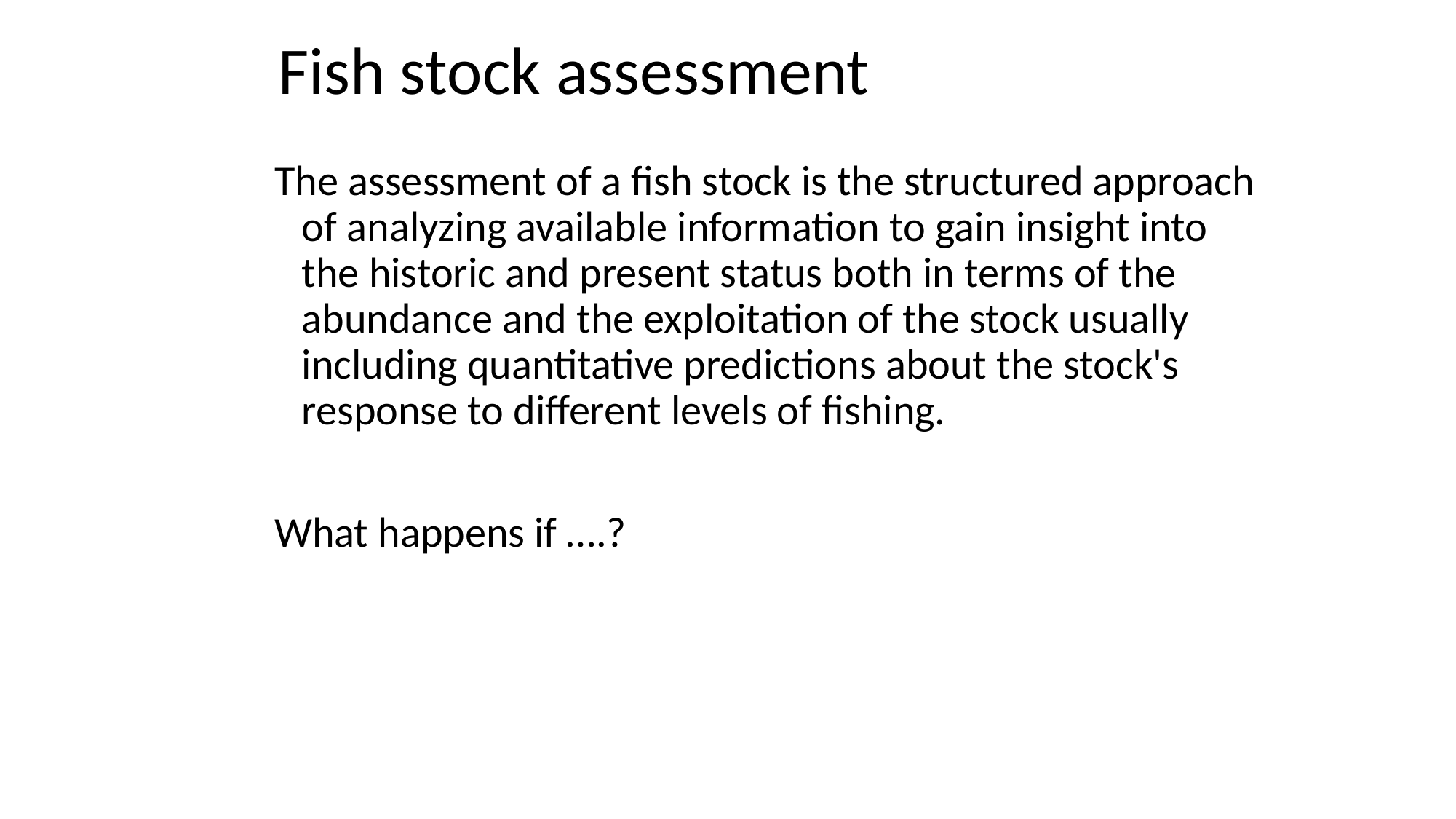

# Fish stock assessment
The assessment of a fish stock is the structured approach of analyzing available information to gain insight into the historic and present status both in terms of the abundance and the exploitation of the stock usually including quantitative predictions about the stock's response to different levels of fishing.

What happens if ….?